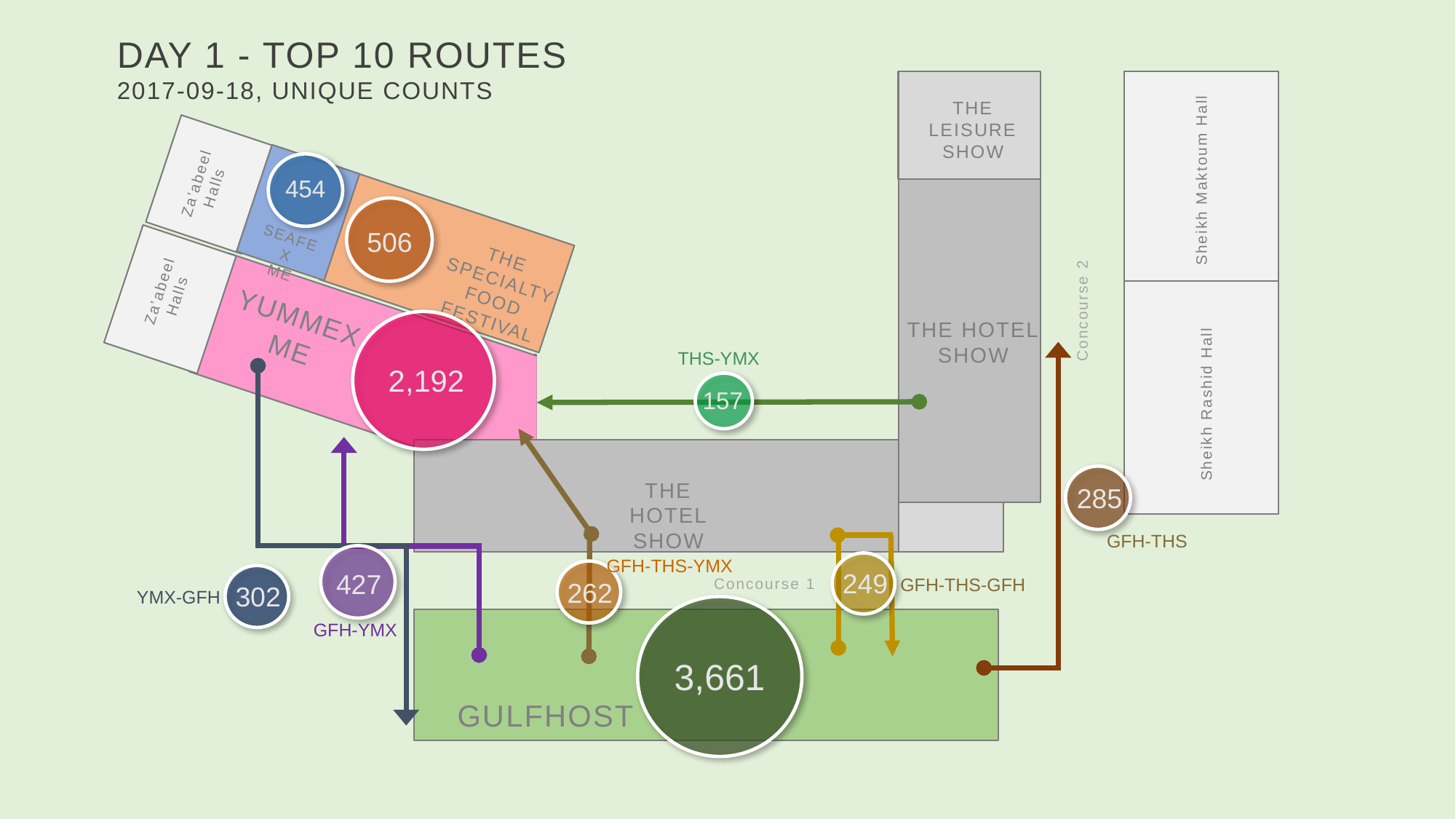

DAY 1 - TOP 10 ROUTES
2017-09-18, UNIQUE COUNTS

THE LEISURE SHOW

Za’abeel Halls
Sheikh Maktoum Hall
454

506
SEAFEX
ME

THE SPECIALTY FOOD FESTIVAL

Za’abeel Halls

Concourse 2
YUMMEX ME

THE HOTEL SHOW

2,192

THS-YMX

157

Sheikh Rashid Hall

285
THE HOTEL SHOW

GFH-THS

427
GFH-THS-YMX

249

262

302
GFH-THS-GFH
Concourse 1
YMX-GFH

3,661
GFH-YMX
GULFHOST